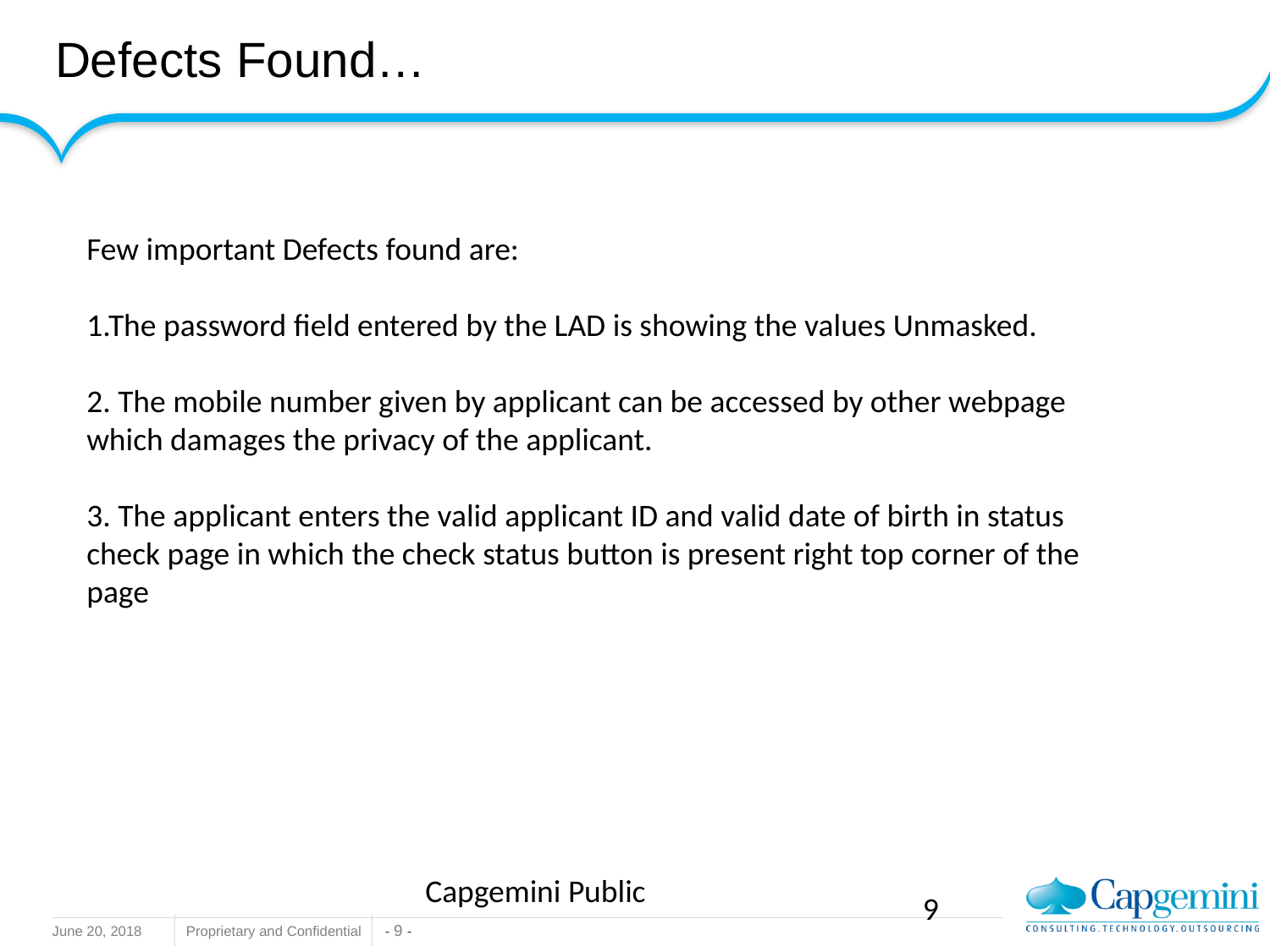

# Defects Found…
Few important Defects found are:

1.The password field entered by the LAD is showing the values Unmasked.

2. The mobile number given by applicant can be accessed by other webpage which damages the privacy of the applicant.

3. The applicant enters the valid applicant ID and valid date of birth in status check page in which the check status button is present right top corner of the page

Capgemini Public
9